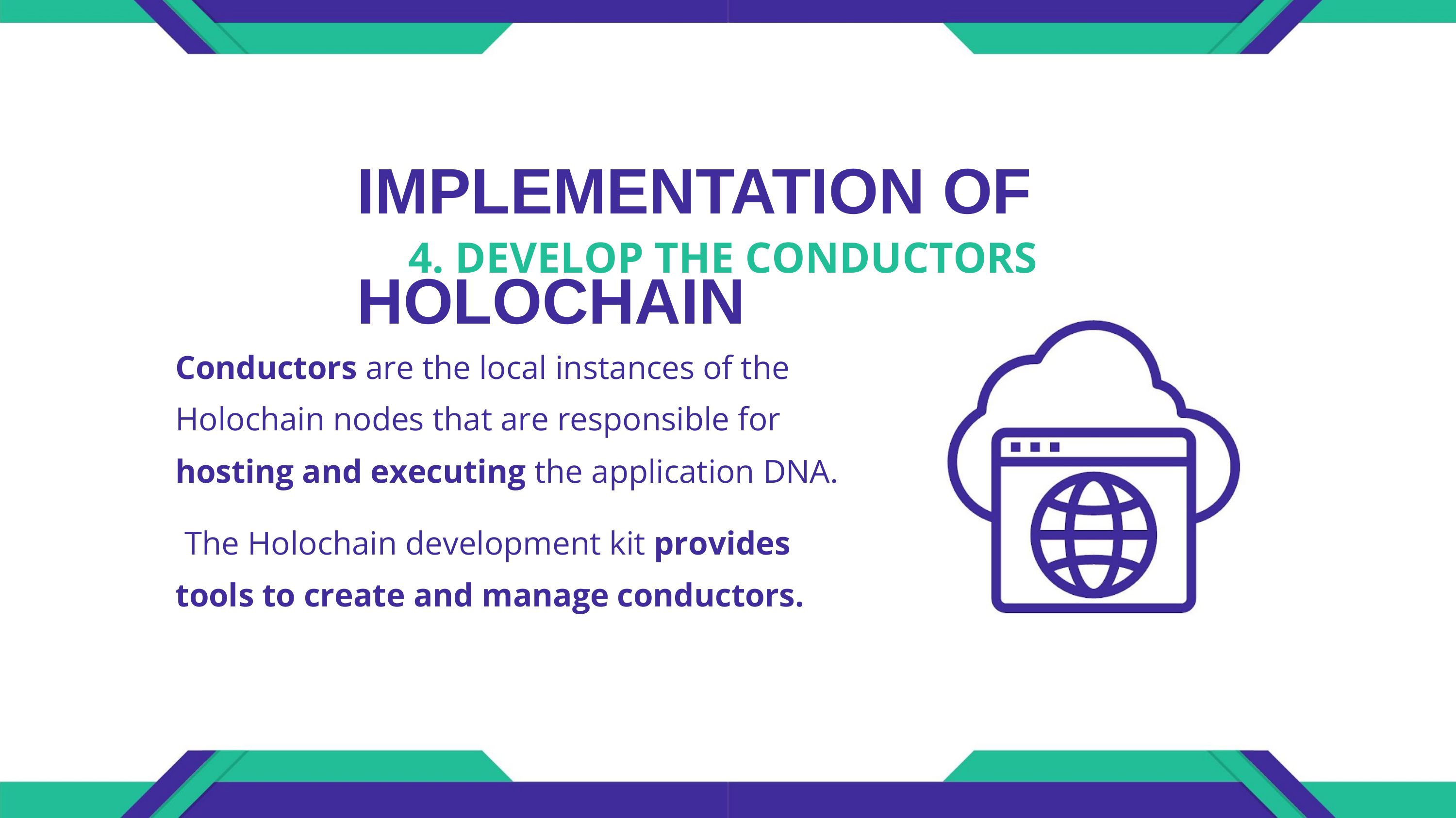

IMPLEMENTATION OF HOLOCHAIN
4. DEVELOP THE CONDUCTORS
Conductors are the local instances of the
Holochain nodes that are responsible for
hosting and executing the application DNA.
The Holochain development kit provides
tools to create and manage conductors.